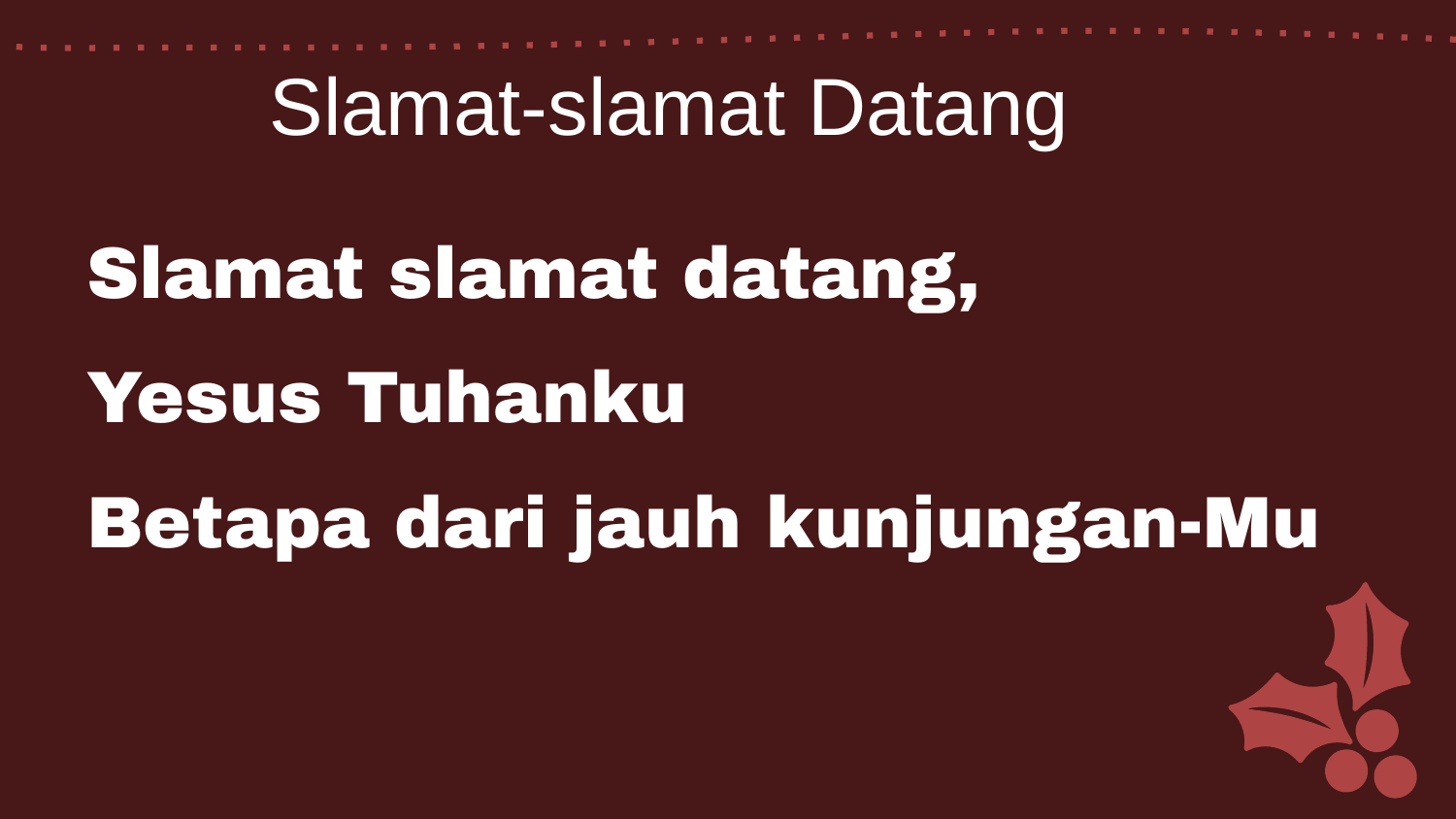

Slamat-slamat Datang
Slamat slamat datang,
Yesus Tuhanku
Betapa dari jauh kunjungan-Mu